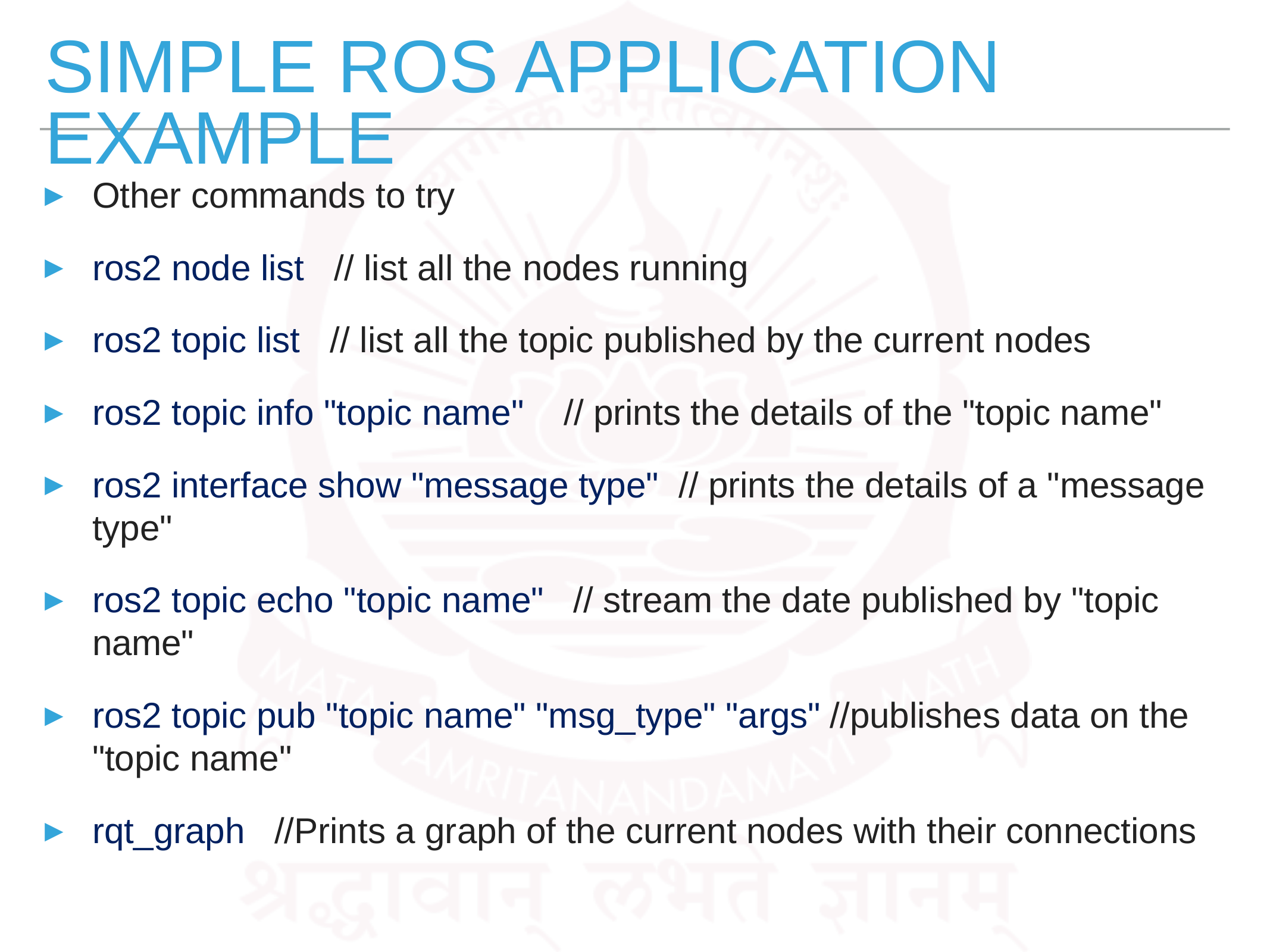

# SIMPLE ROS APPLICATION EXAMPLE

Other commands to try
ros2 node list   // list all the nodes running
ros2 topic list   // list all the topic published by the current nodes
ros2 topic info "topic name"    // prints the details of the "topic name"
ros2 interface show "message type"  // prints the details of a "message type"
ros2 topic echo "topic name"   // stream the date published by "topic name"
ros2 topic pub "topic name" "msg_type" "args" //publishes data on the "topic name"
rqt_graph   //Prints a graph of the current nodes with their connections